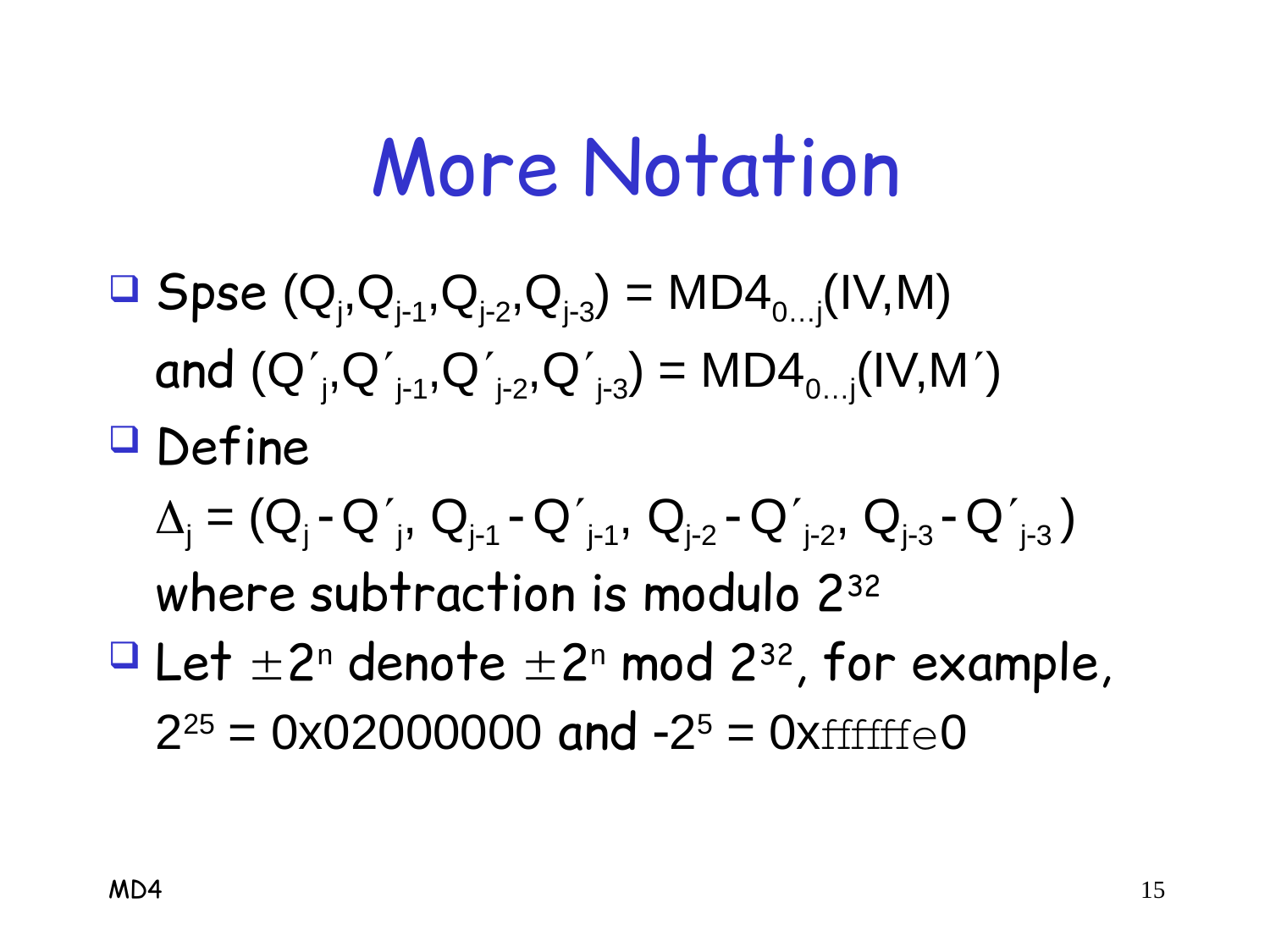

# More Notation
Spse (Qj,Qj−1,Qj−2,Qj−3) = MD40…j(IV,M)
	and (Q′j,Q′j−1,Q′j−2,Q′j−3) = MD40…j(IV,M′)
Define
	Δj = (Qj − Q′j, Qj−1 − Q′j−1, Qj−2 − Q′j−2, Qj−3 − Q′j−3 )
	where subtraction is modulo 232
Let ±2n denote ±2n mod 232, for example,
	225 = 0x02000000 and −25 = 0xffffffe0
MD4                                                                                                                                    15